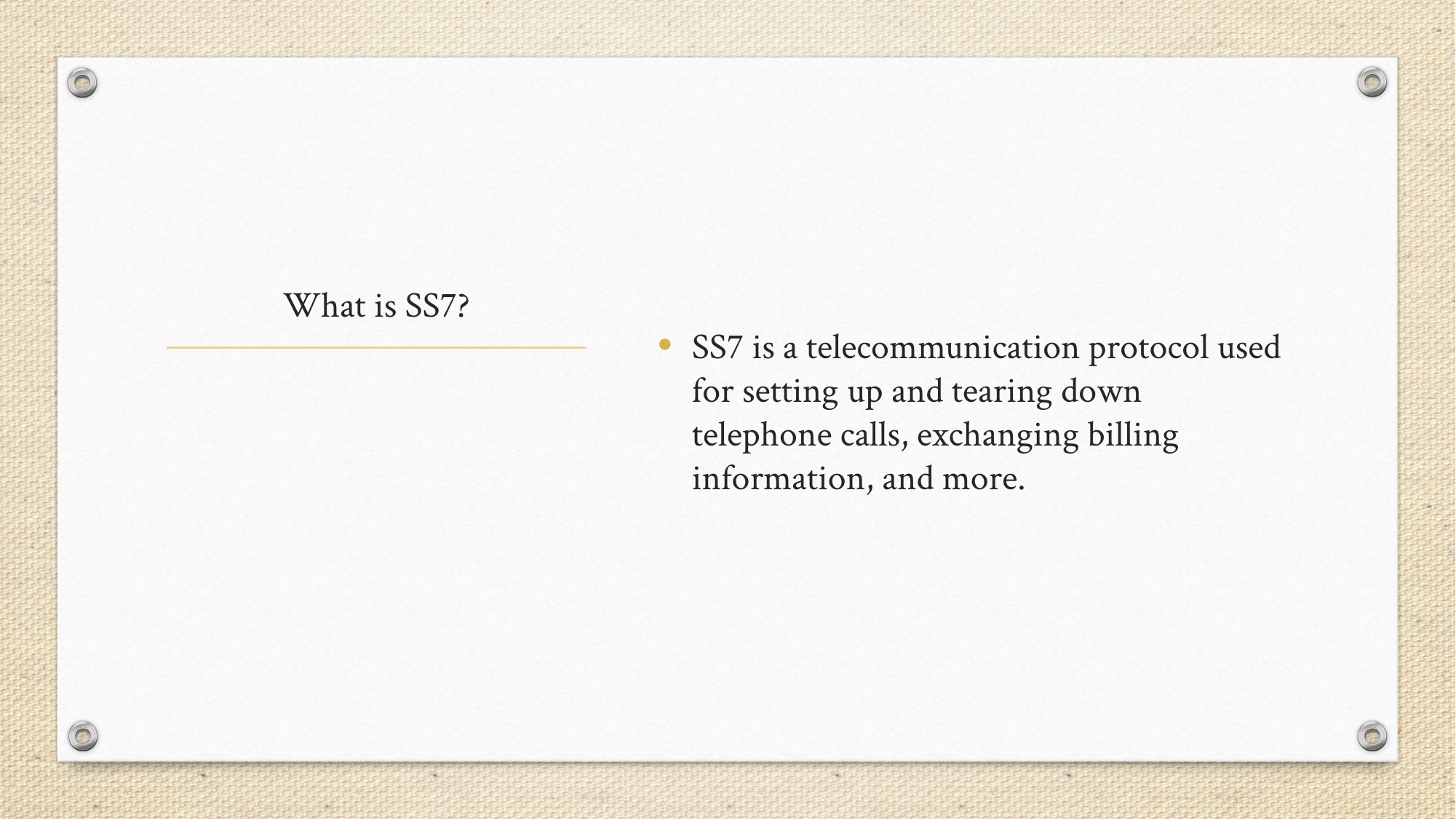

SS7 is a telecommunication protocol used for setting up and tearing down telephone calls, exchanging billing information, and more.
# What is SS7?